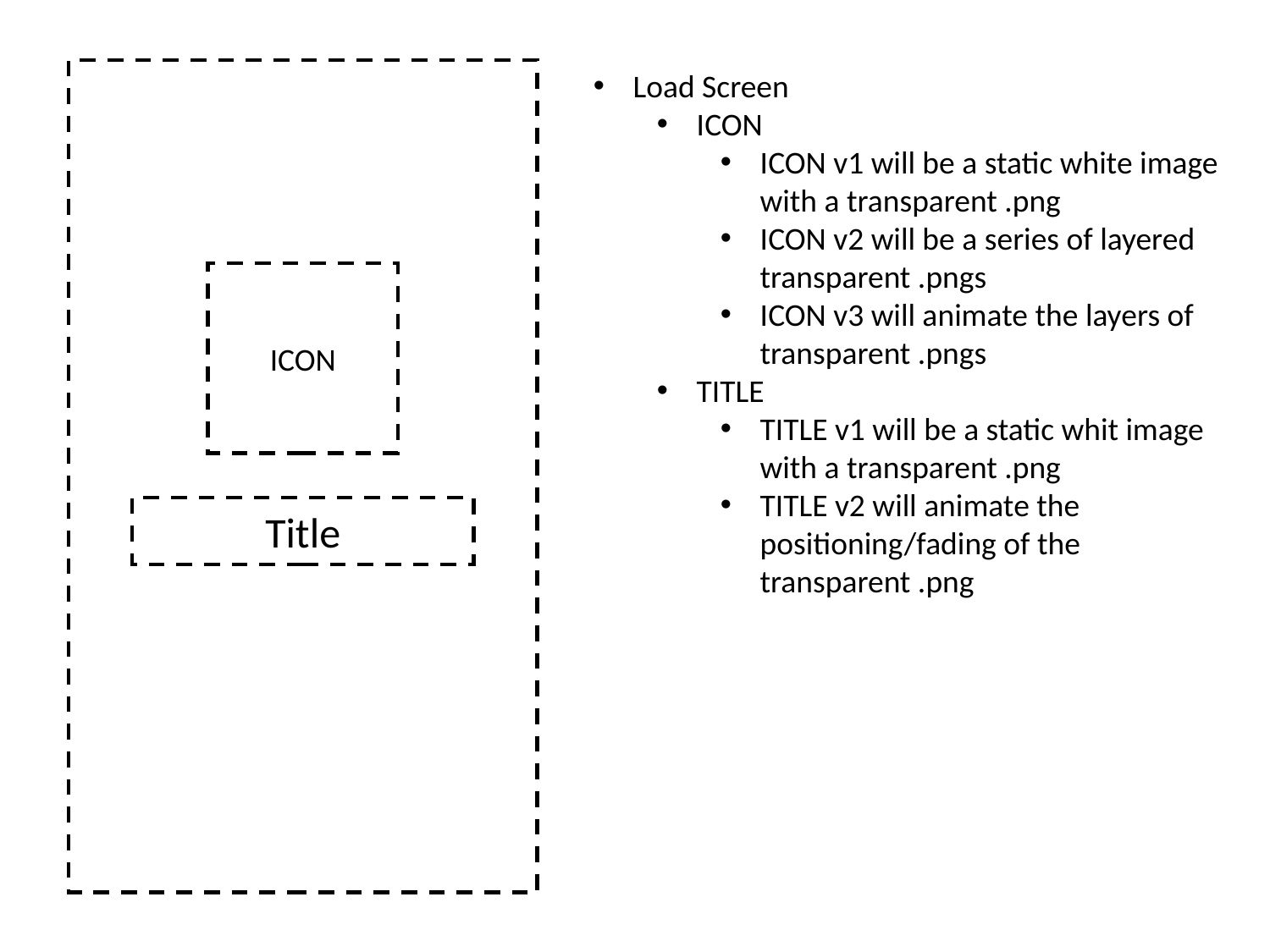

Load Screen
ICON
ICON v1 will be a static white image with a transparent .png
ICON v2 will be a series of layered transparent .pngs
ICON v3 will animate the layers of transparent .pngs
TITLE
TITLE v1 will be a static whit image with a transparent .png
TITLE v2 will animate the positioning/fading of the transparent .png

ICON
Title